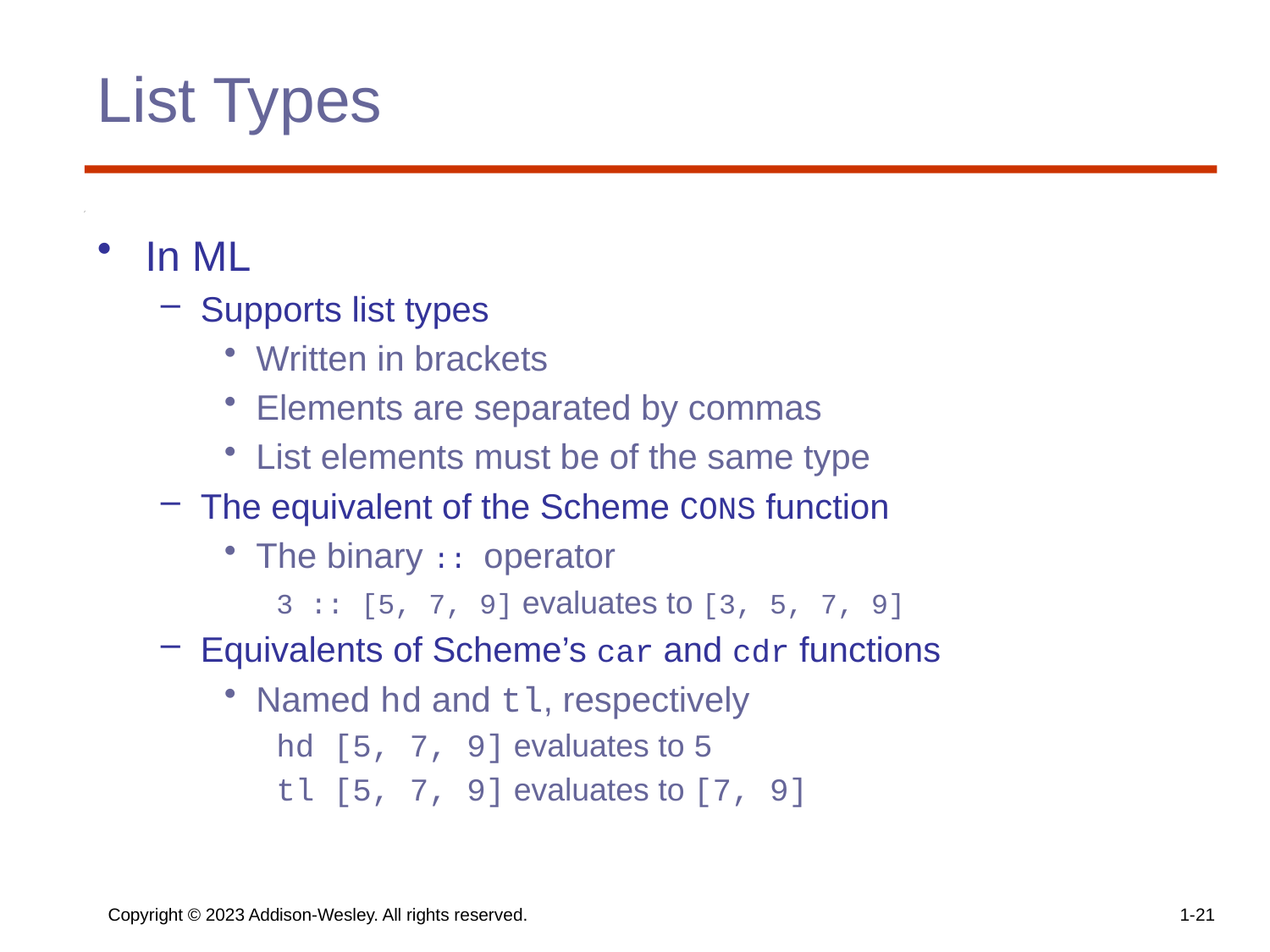

# List Types
In ML
Supports list types
Written in brackets
Elements are separated by commas
List elements must be of the same type
The equivalent of the Scheme CONS function
The binary :: operator
             3 :: [5, 7, 9] evaluates to [3, 5, 7, 9]
Equivalents of Scheme’s car and cdr functions
Named hd and tl, respectively
             hd [5, 7, 9] evaluates to 5
             tl [5, 7, 9] evaluates to [7, 9]
Copyright © 2023 Addison-Wesley. All rights reserved.
1-21